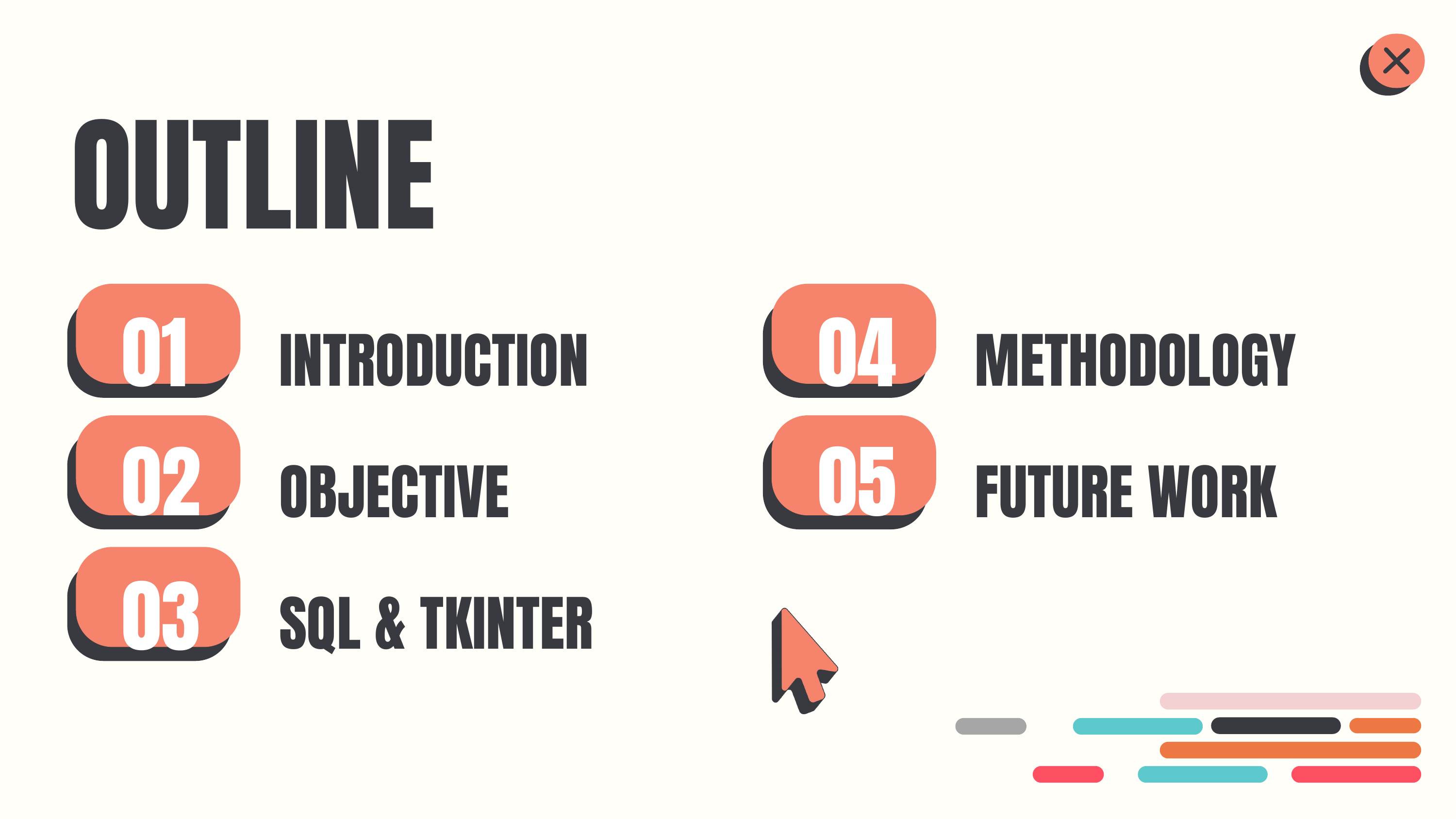

OBJECTIVES
OUTLINE

01

Streamline Pharmacy Operations

01
04
INTRODUCTION
METHODOLOGY

02

Optimize Inventory Management

02
05
OBJECTIVE
FUTURE WORK

03

Enhance Customer Experience

03
SQL & TKINTER

03

Expand Accessibility